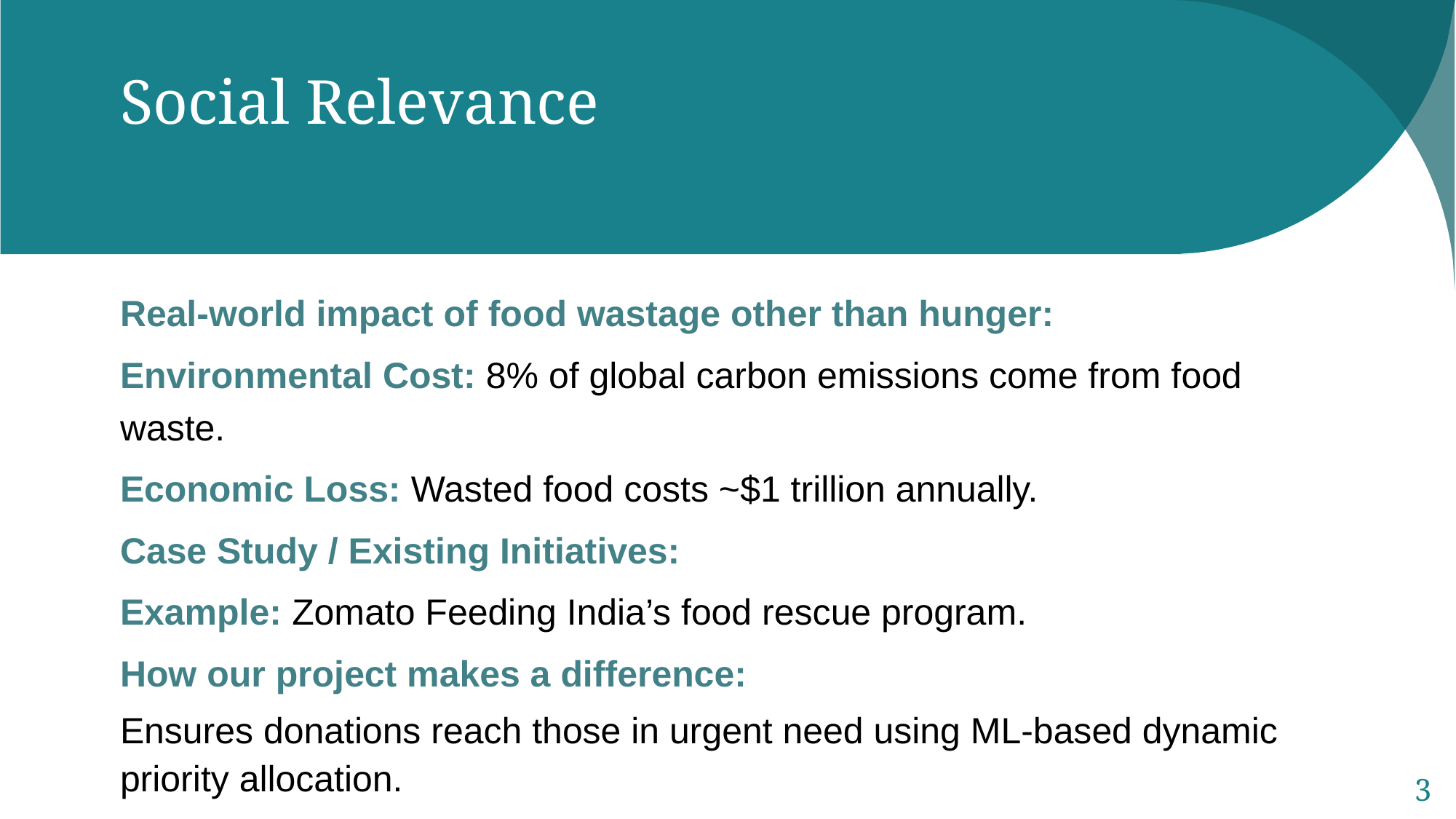

# Social Relevance

Real-world impact of food wastage other than hunger:
Environmental Cost: 8% of global carbon emissions come from food waste.
Economic Loss: Wasted food costs ~$1 trillion annually.
Case Study / Existing Initiatives:
Example: Zomato Feeding India’s food rescue program.
How our project makes a difference:
Ensures donations reach those in urgent need using ML-based dynamic priority allocation.

3